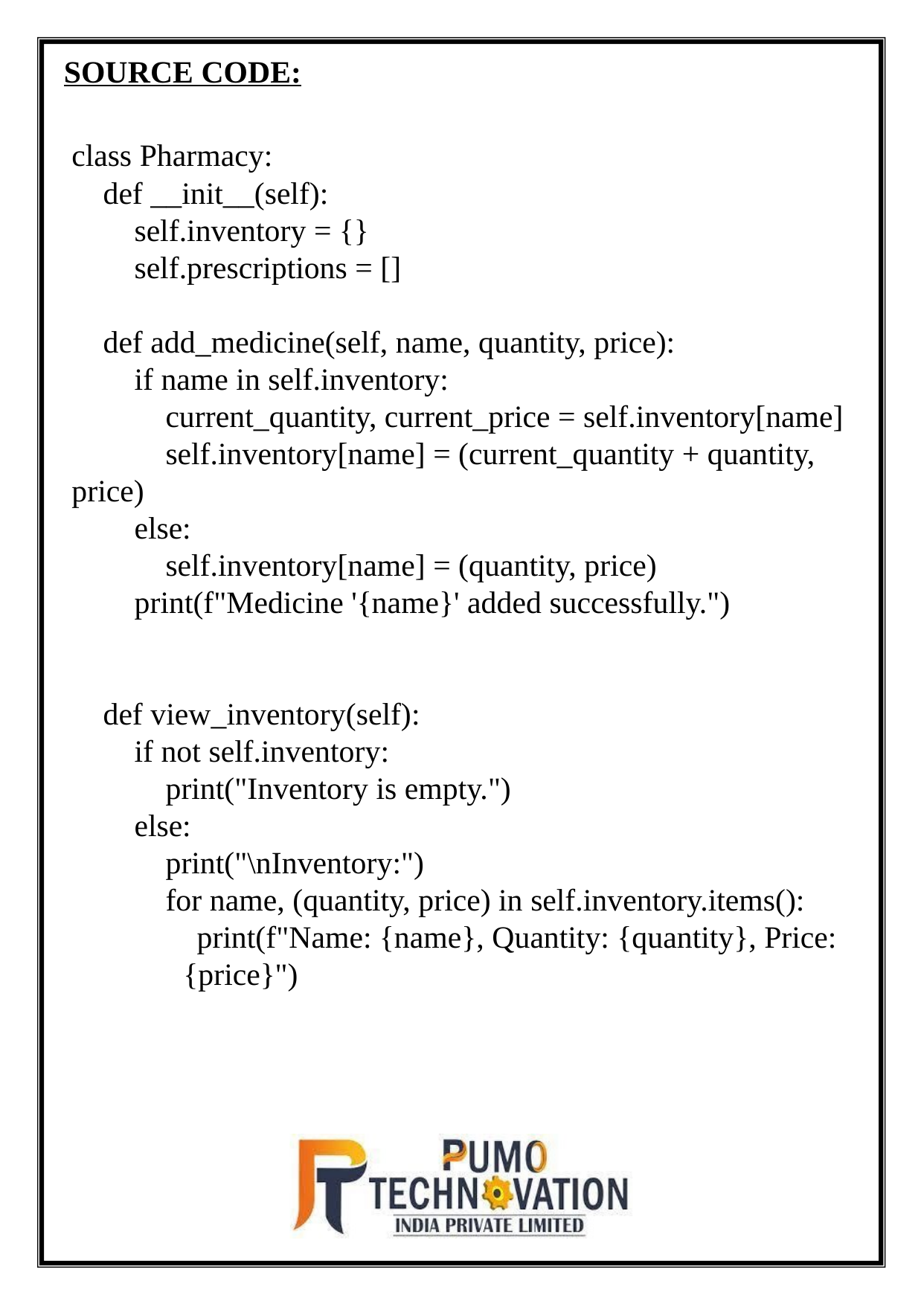

SOURCE CODE:

class Pharmacy:
    def __init__(self):
        self.inventory = {}
        self.prescriptions = []

    def add_medicine(self, name, quantity, price):
        if name in self.inventory:
            current_quantity, current_price = self.inventory[name]
            self.inventory[name] = (current_quantity + quantity, 	price)
        else:
            self.inventory[name] = (quantity, price)
        print(f"Medicine '{name}' added successfully.")

    def view_inventory(self):
        if not self.inventory:
            print("Inventory is empty.")
        else:
            print("\nInventory:")
            for name, (quantity, price) in self.inventory.items():
                print(f"Name: {name}, Quantity: {quantity}, Price: 		{price}")

|  |  |
| --- | --- |